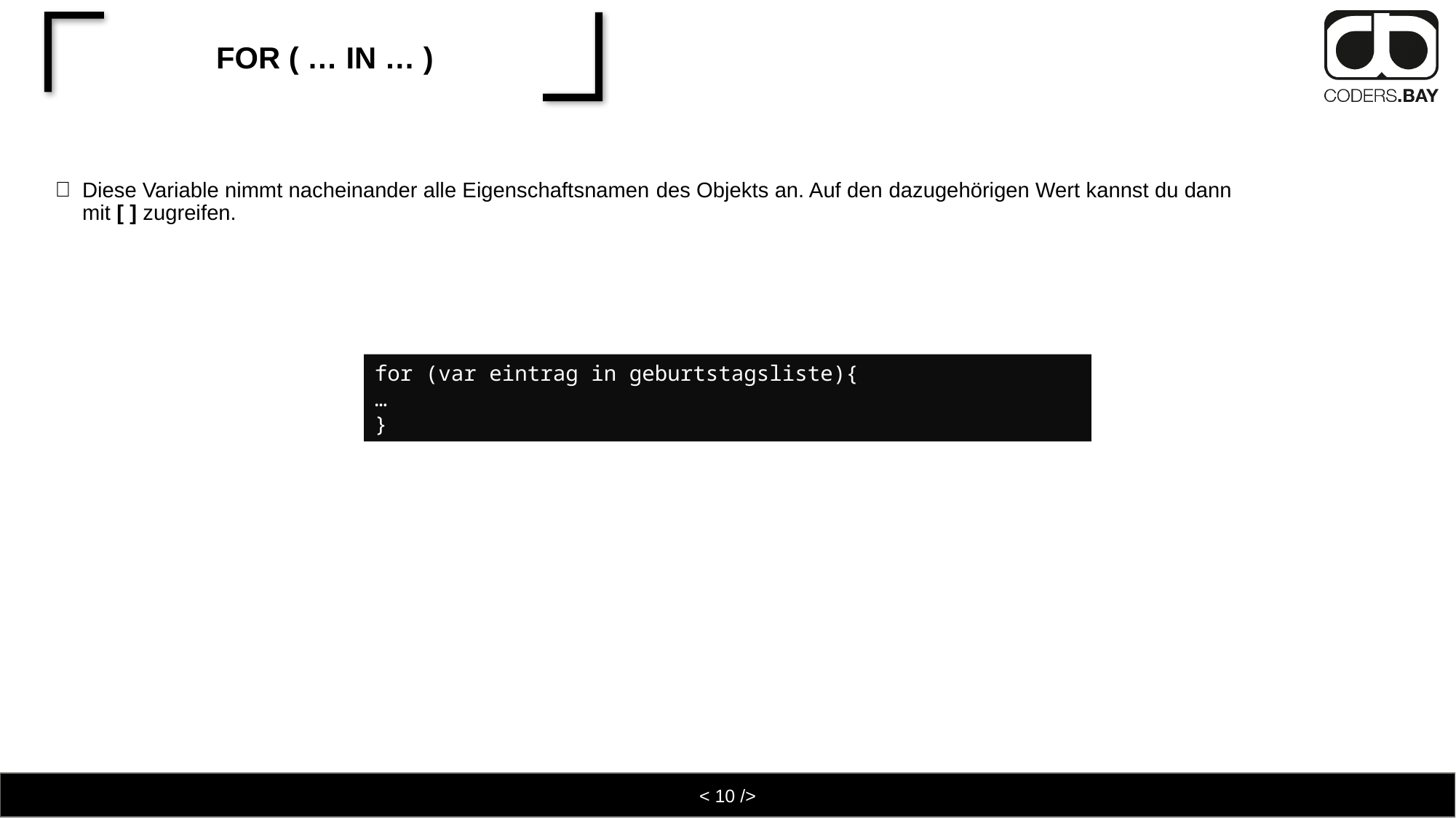

# for ( … in … )
Diese Variable nimmt nacheinander alle Eigenschaftsnamen des Objekts an. Auf den dazugehörigen Wert kannst du dann mit [ ] zugreifen.
for (var eintrag in geburtstagsliste){
…
}